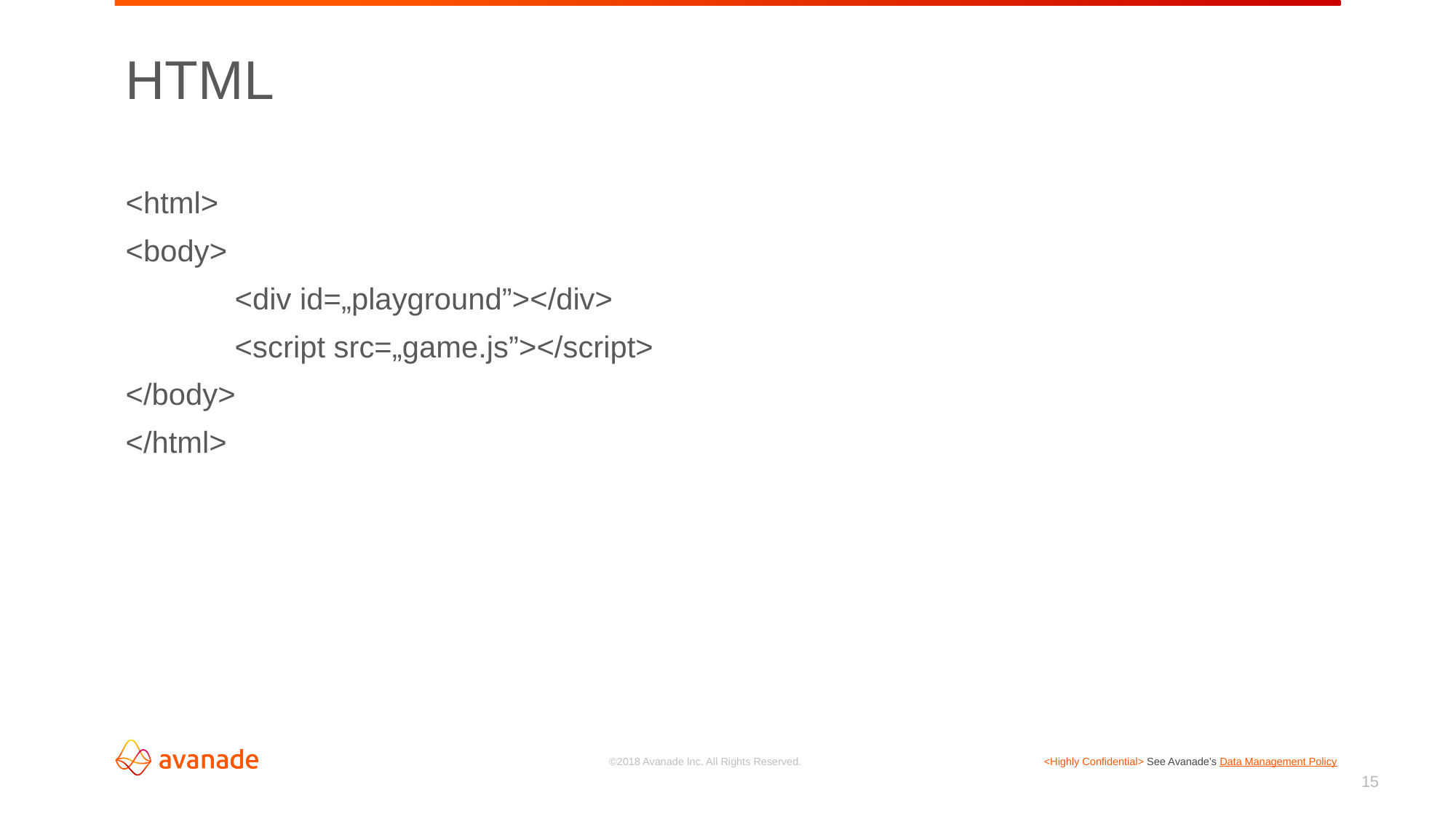

# HTML
<html>
<body>
	<div id=„playground”></div>
	<script src=„game.js”></script>
</body>
</html>
15